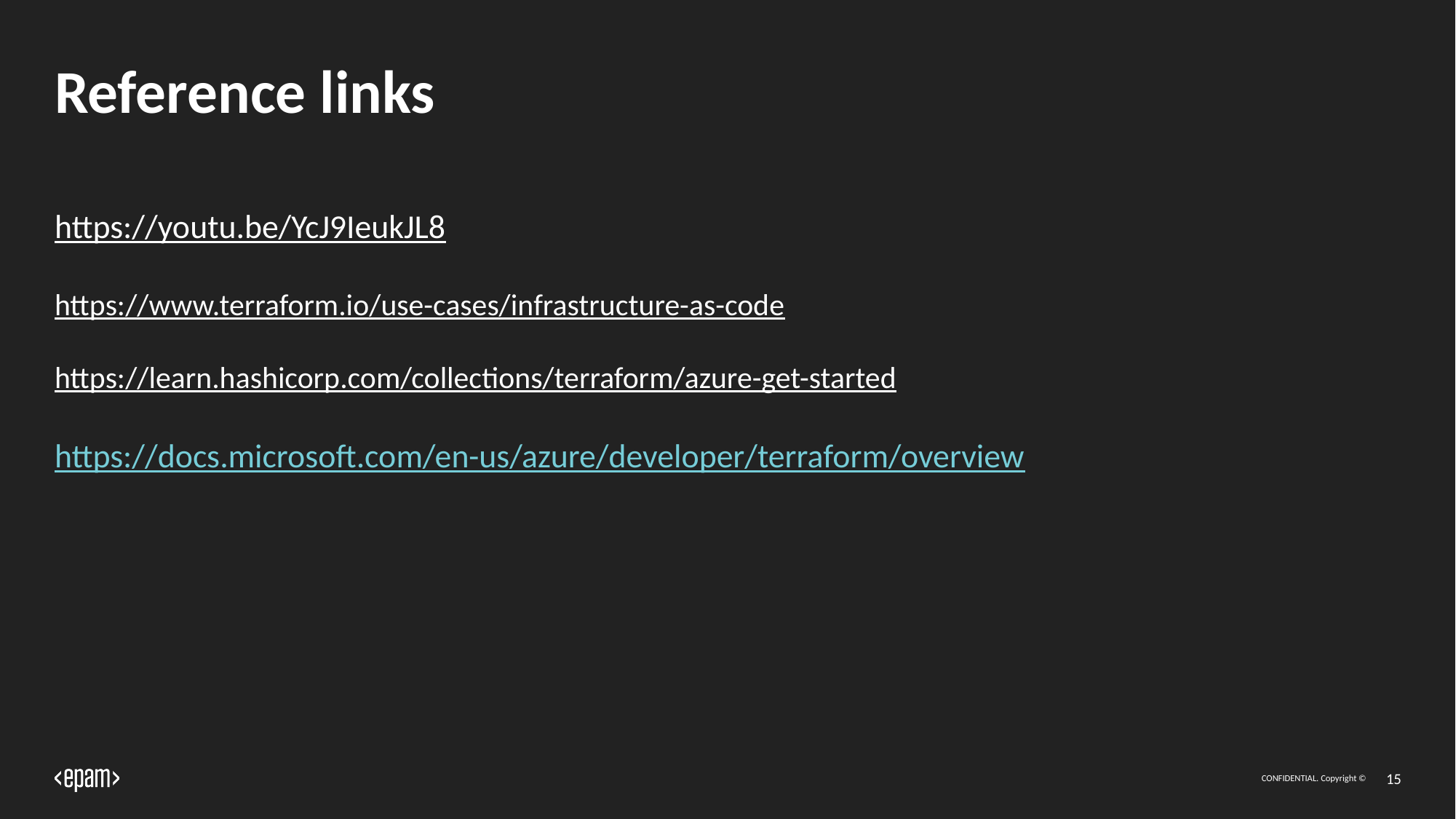

# Reference links https://youtu.be/YcJ9IeukJL8 https://www.terraform.io/use-cases/infrastructure-as-code https://learn.hashicorp.com/collections/terraform/azure-get-started https://docs.microsoft.com/en-us/azure/developer/terraform/overview